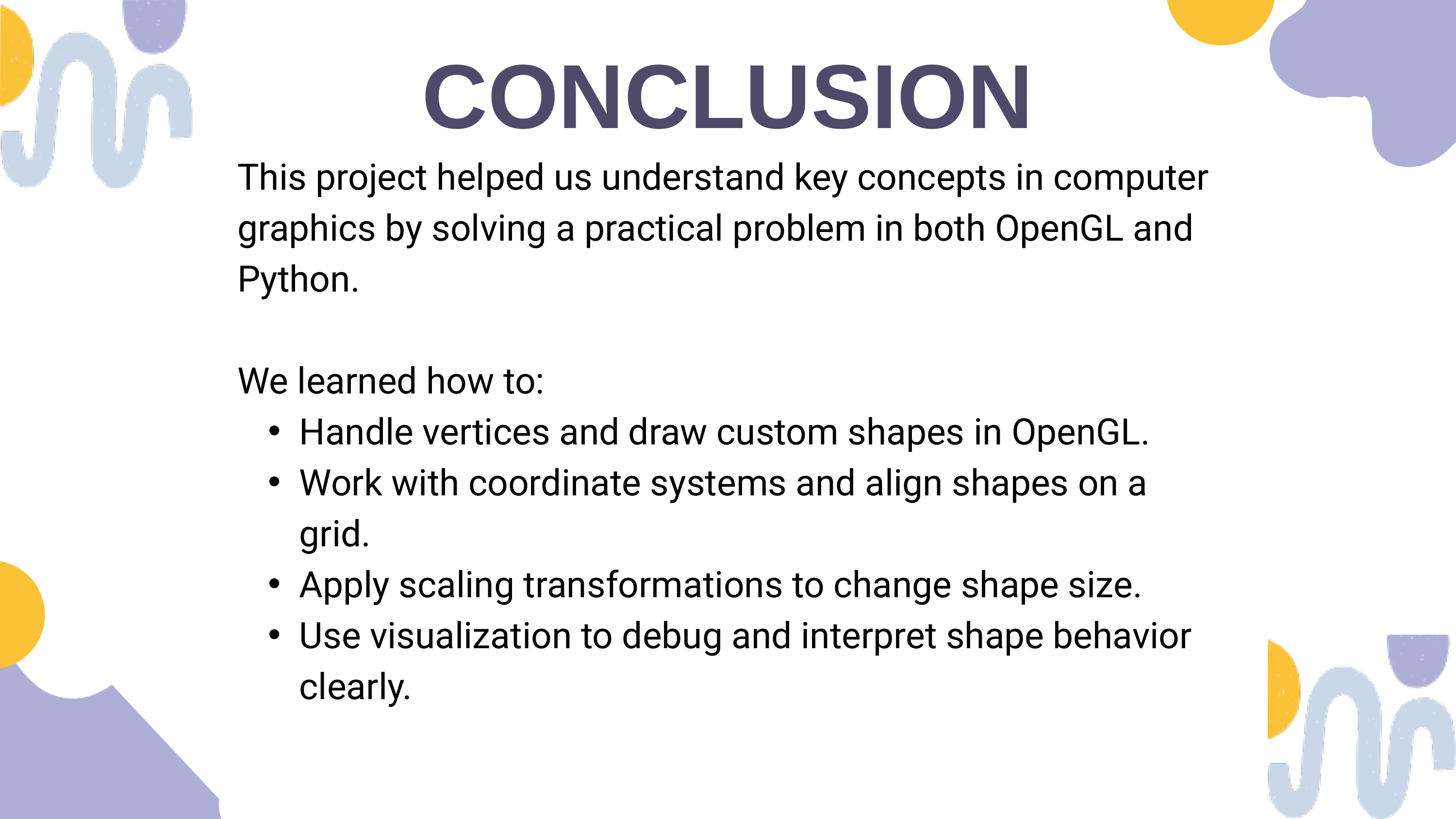

CONCLUSION
This project helped us understand key concepts in computer graphics by solving a practical problem in both OpenGL and Python.

We learned how to:
Handle vertices and draw custom shapes in OpenGL.
Work with coordinate systems and align shapes on a grid.
Apply scaling transformations to change shape size.
Use visualization to debug and interpret shape behavior clearly.